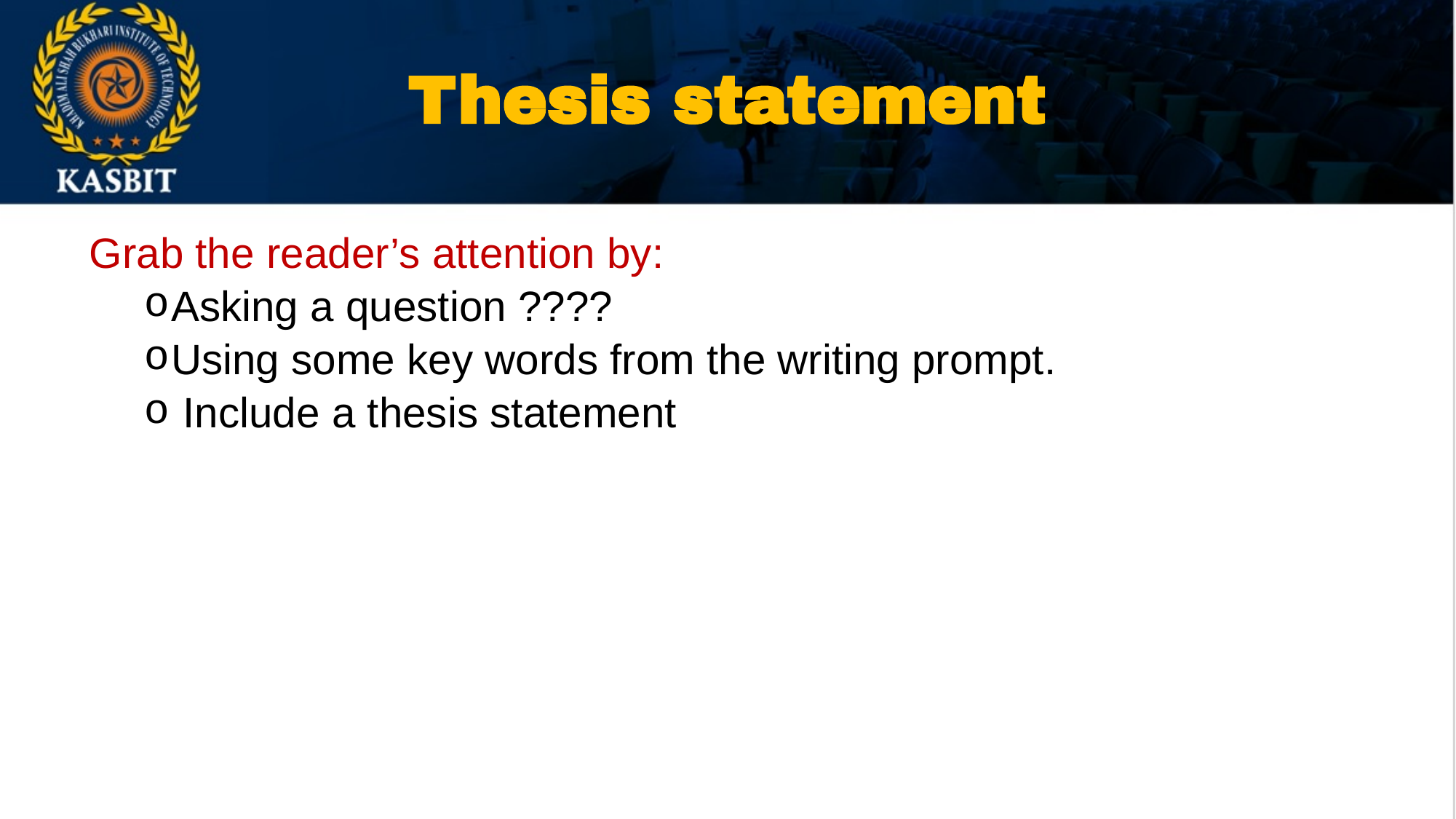

# Thesis statement
Grab the reader’s attention by:
Asking a question ????
Using some key words from the writing prompt.
 Include a thesis statement